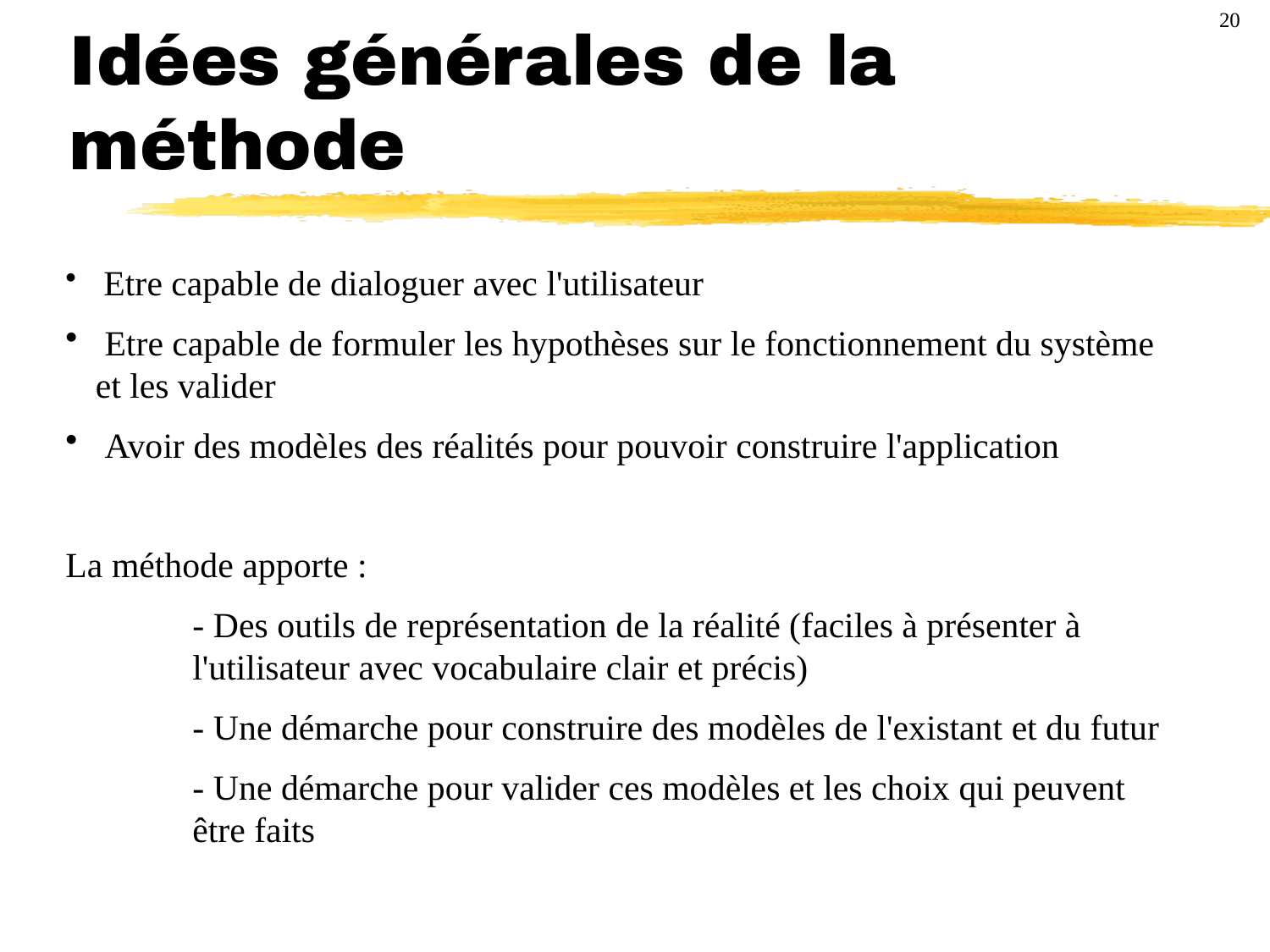

20
# Idées générales de la méthode
 Etre capable de dialoguer avec l'utilisateur
 Etre capable de formuler les hypothèses sur le fonctionnement du système et les valider
 Avoir des modèles des réalités pour pouvoir construire l'application

La méthode apporte :
	- Des outils de représentation de la réalité (faciles à présenter à 	l'utilisateur avec vocabulaire clair et précis)
	- Une démarche pour construire des modèles de l'existant et du futur
	- Une démarche pour valider ces modèles et les choix qui peuvent 	être faits